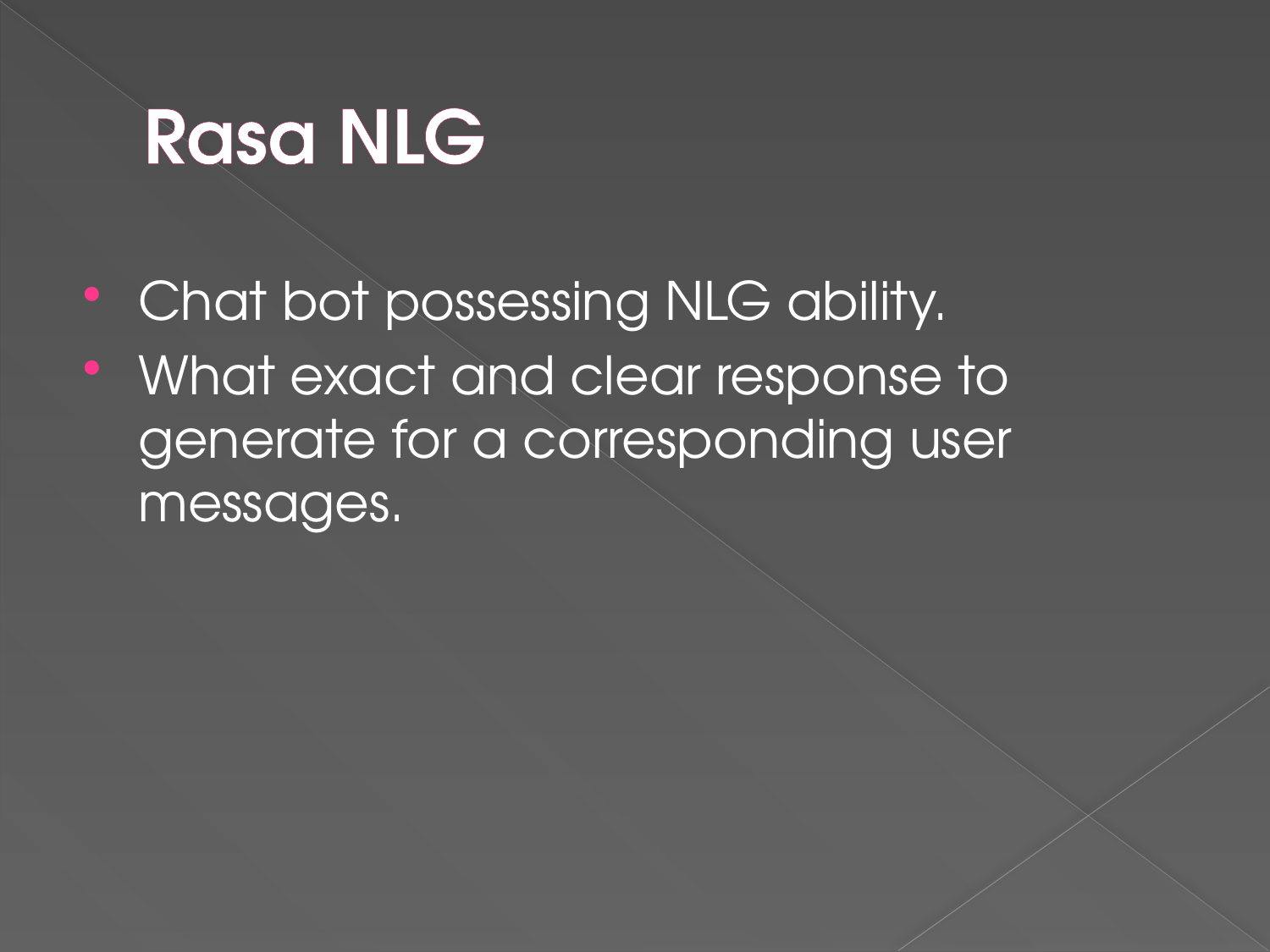

# Rasa NLG
Chat bot possessing NLG ability.
What exact and clear response to generate for a corresponding user messages.